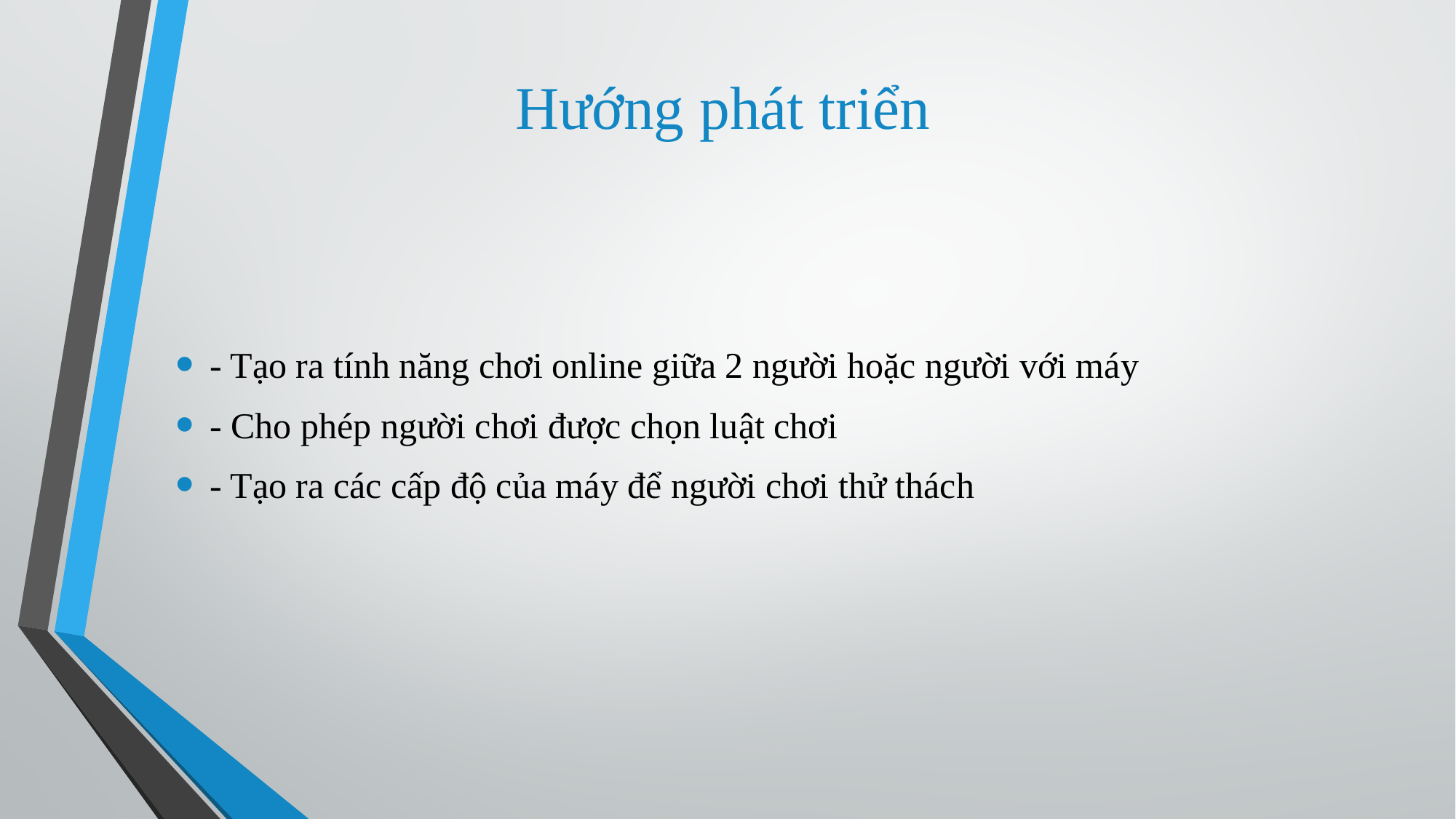

# Hướng phát triển
- Tạo ra tính năng chơi online giữa 2 người hoặc người với máy
- Cho phép người chơi được chọn luật chơi
- Tạo ra các cấp độ của máy để người chơi thử thách